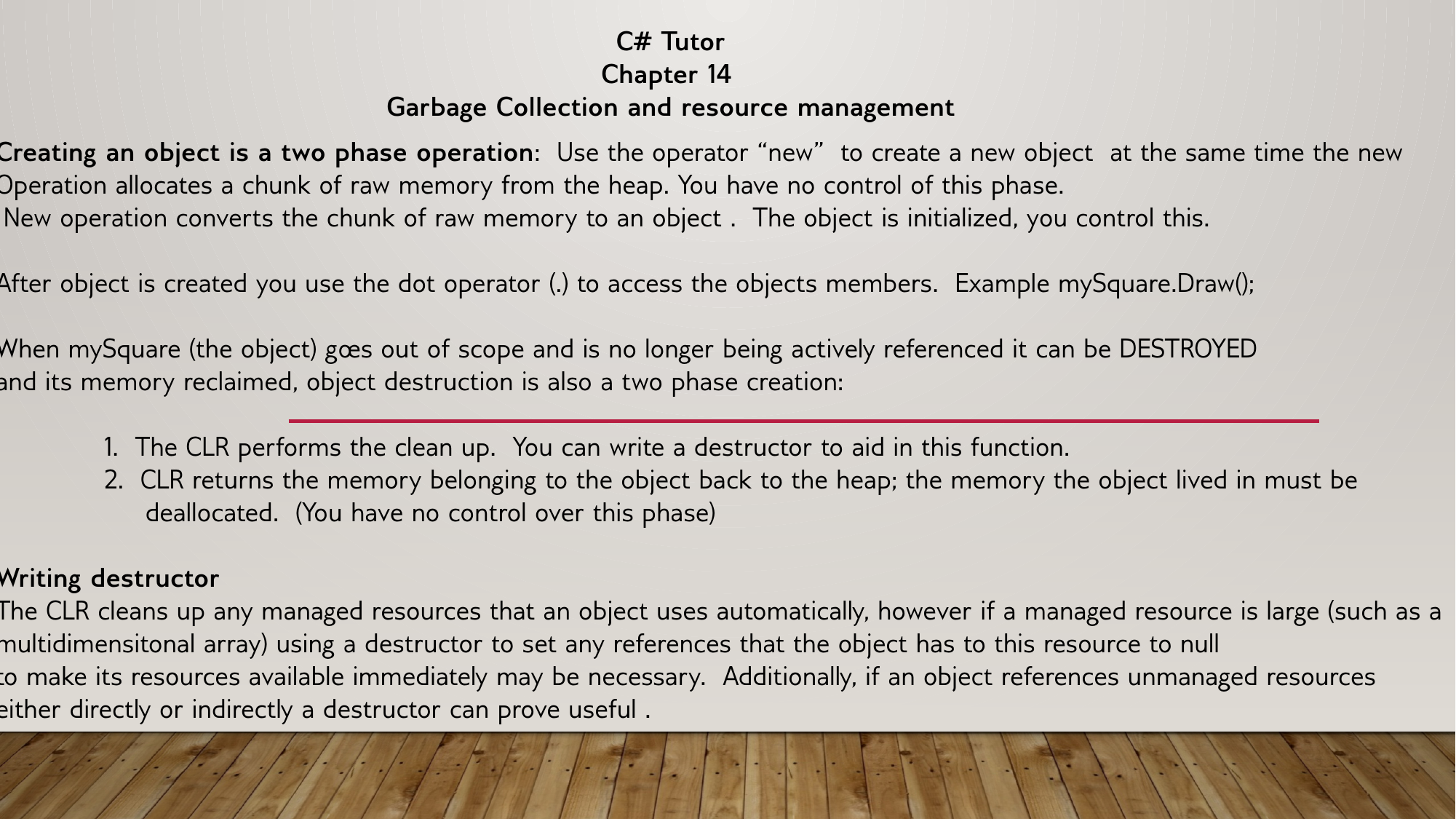

C# Tutor
Chapter 14
Garbage Collection and resource management
Creating an object is a two phase operation:  Use the operator “new”  to create a new object  at the same time the new
Operation allocates a chunk of raw memory from the heap. You have no control of this phase.
 New operation converts the chunk of raw memory to an object .  The object is initialized, you control this.

After object is created you use the dot operator (.) to access the objects members.  Example mySquare.Draw();

When mySquare (the object) goes out of scope and is no longer being actively referenced it can be DESTROYED
and its memory reclaimed, object destruction is also a two phase creation:

	1.  The CLR performs the clean up.  You can write a destructor to aid in this function.
	2.  CLR returns the memory belonging to the object back to the heap; the memory the object lived in must be
	     deallocated.  (You have no control over this phase)

Writing destructor
The CLR cleans up any managed resources that an object uses automatically, however if a managed resource is large (such as a
multidimensitonal array) using a destructor to set any references that the object has to this resource to null
to make its resources available immediately may be necessary.  Additionally, if an object references unmanaged resources
either directly or indirectly a destructor can prove useful .